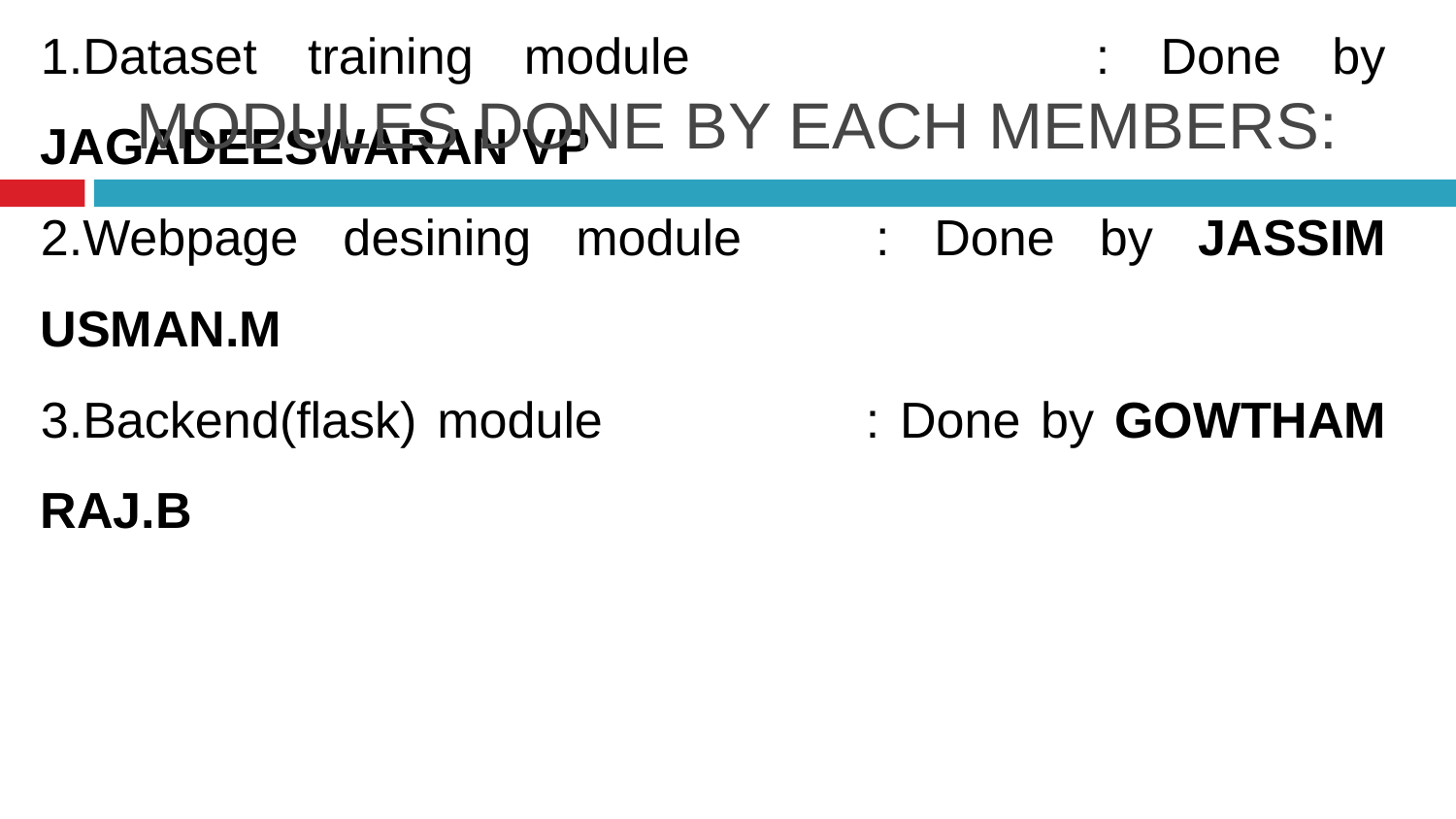

MODULES DONE BY EACH MEMBERS:
# 1.Dataset training module        : Done by JAGADEESWARAN VP
2.Webpage desining module   : Done by JASSIM USMAN.M
3.Backend(flask) module     	   : Done by GOWTHAM RAJ.B